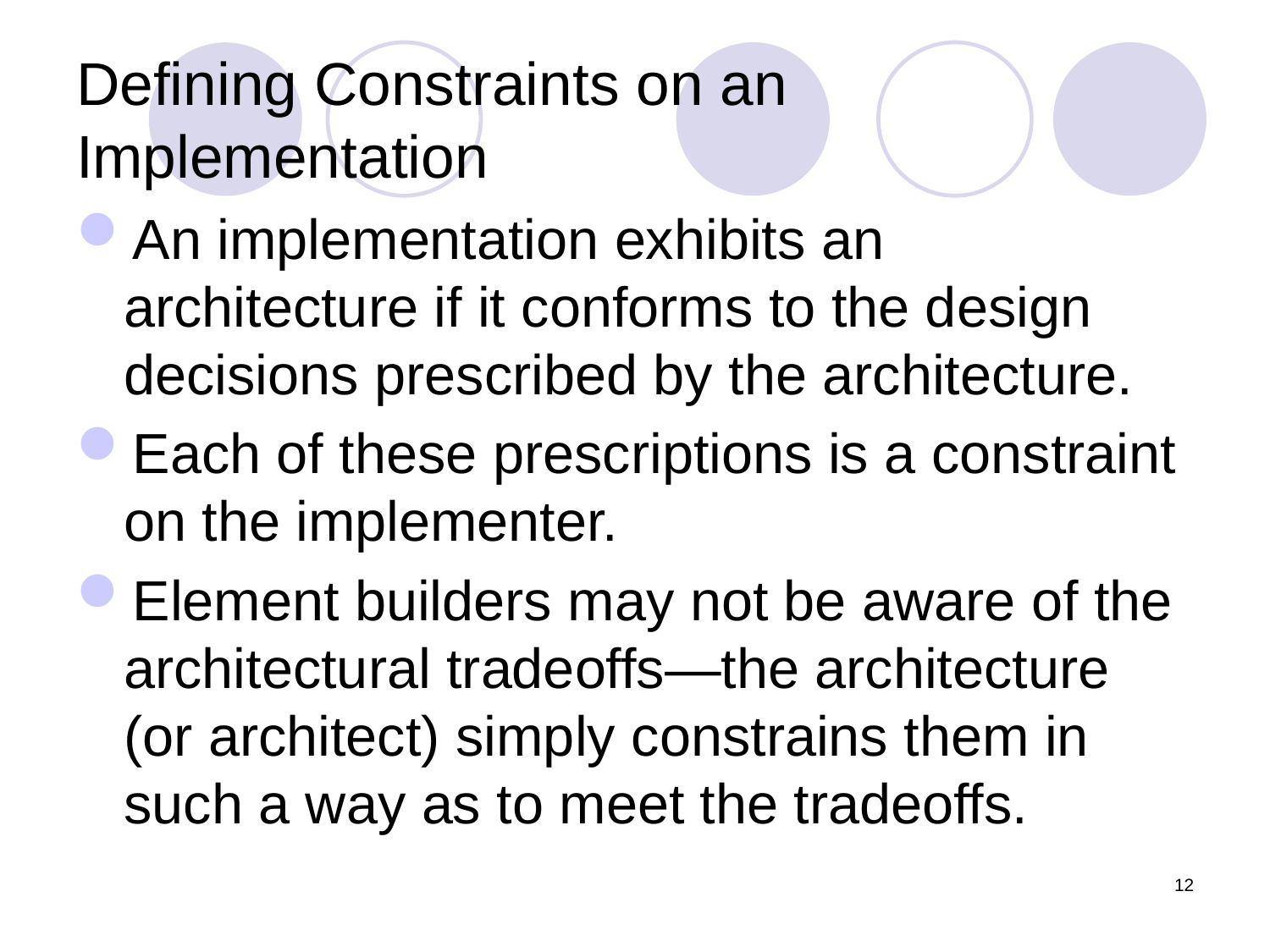

# Defining Constraints on an Implementation
An implementation exhibits an architecture if it conforms to the design decisions prescribed by the architecture.
Each of these prescriptions is a constraint on the implementer.
Element builders may not be aware of the architectural tradeoffs—the architecture (or architect) simply constrains them in such a way as to meet the tradeoffs.
12